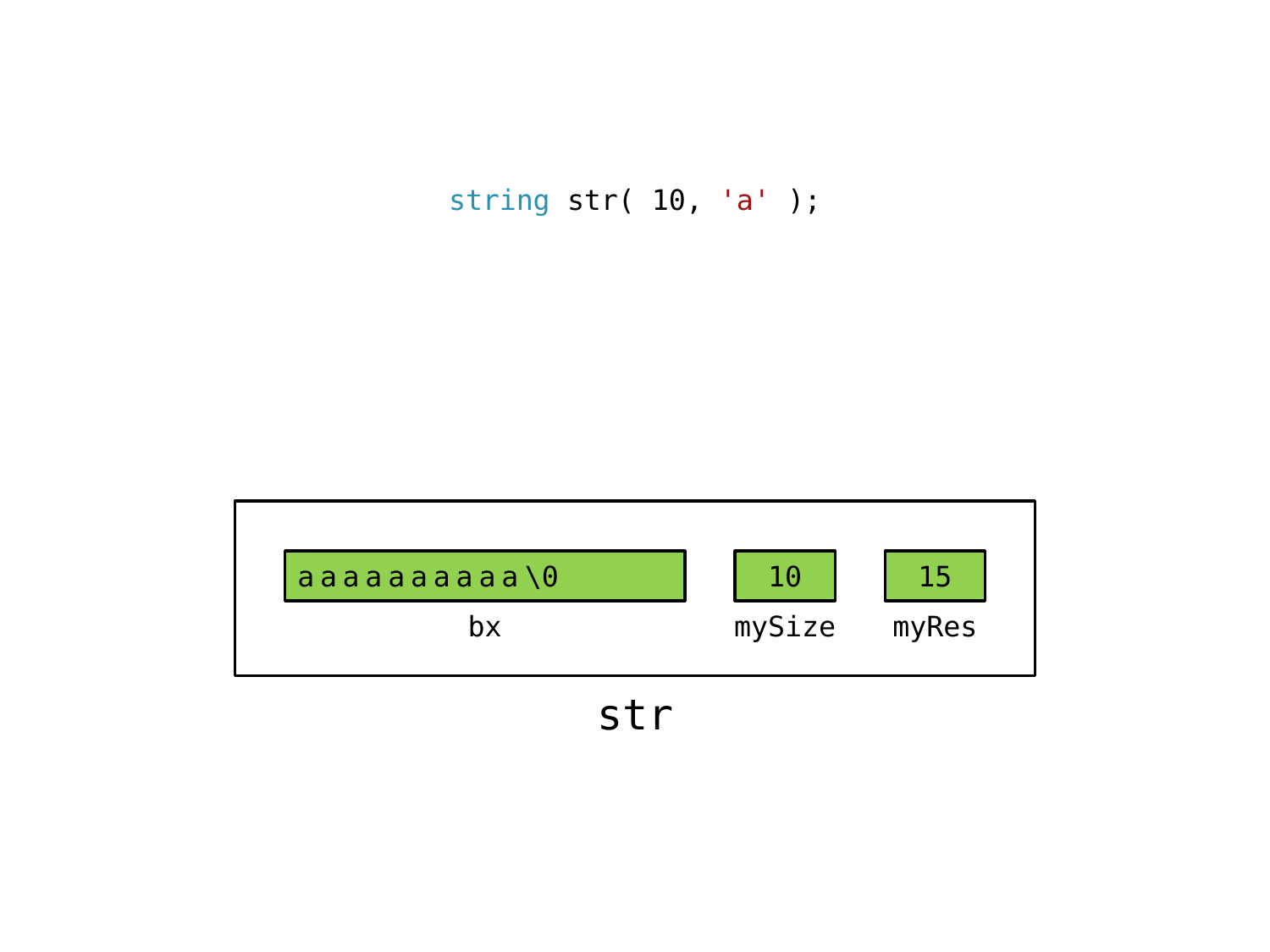

string str( 10, 'a' );

aaaaaaaaaa\0
10
15
bx
mySize
myRes
str